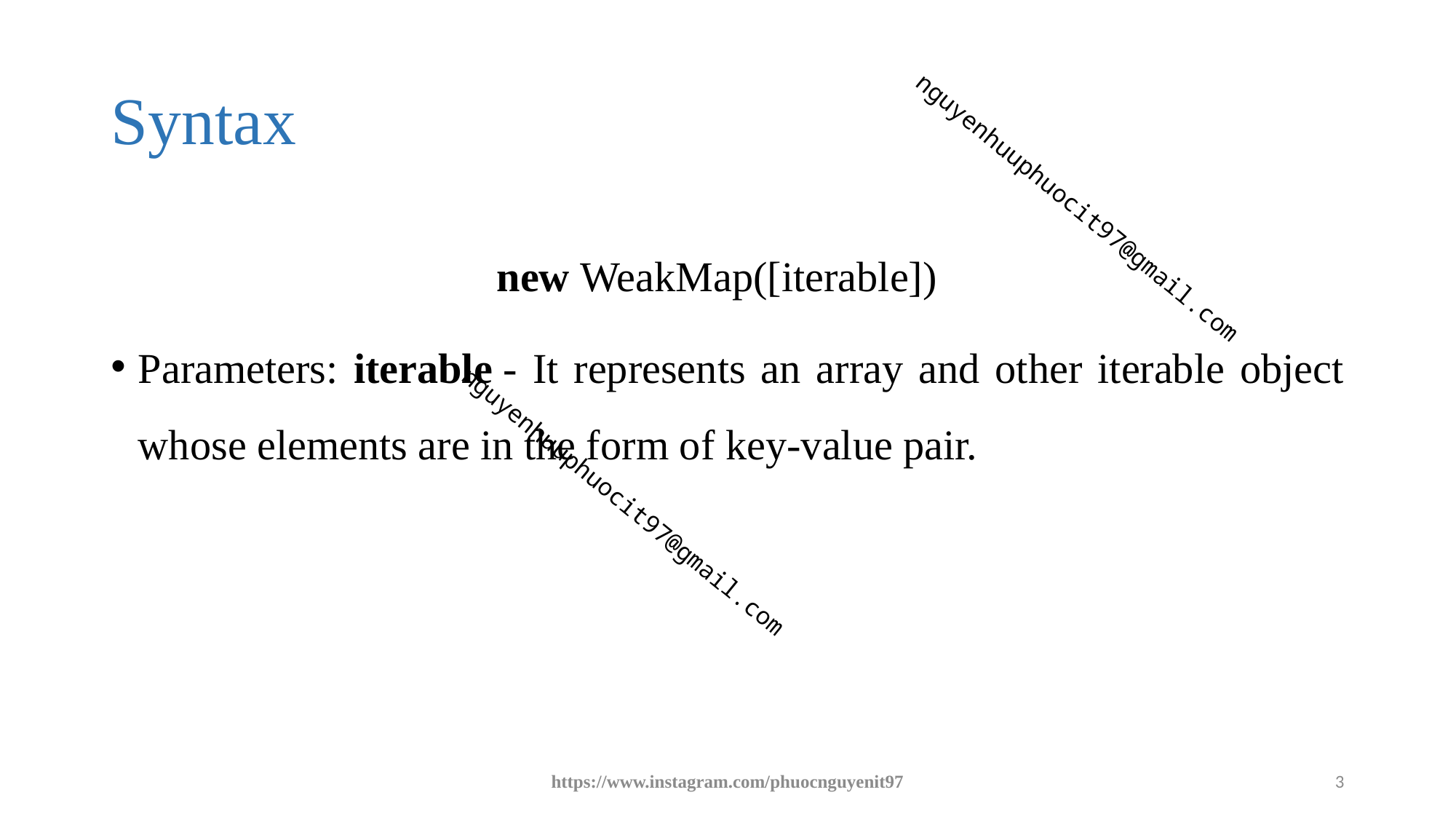

# Syntax
new WeakMap([iterable])
Parameters: iterable - It represents an array and other iterable object whose elements are in the form of key-value pair.
https://www.instagram.com/phuocnguyenit97
3